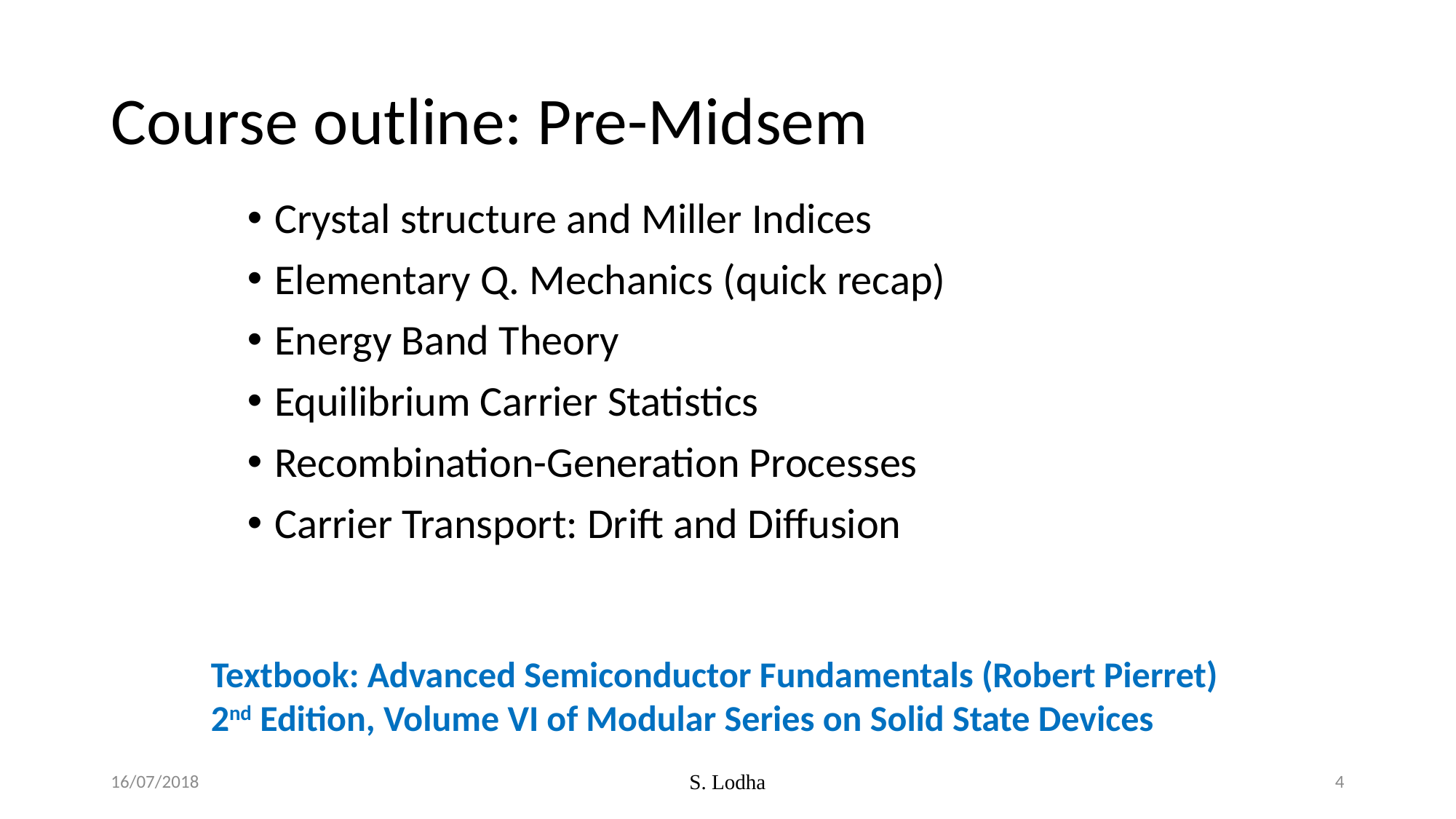

# Course outline: Pre-Midsem
Crystal structure and Miller Indices
Elementary Q. Mechanics (quick recap)
Energy Band Theory
Equilibrium Carrier Statistics
Recombination-Generation Processes
Carrier Transport: Drift and Diffusion
Textbook: Advanced Semiconductor Fundamentals (Robert Pierret)
2nd Edition, Volume VI of Modular Series on Solid State Devices
16/07/2018
S. Lodha
4